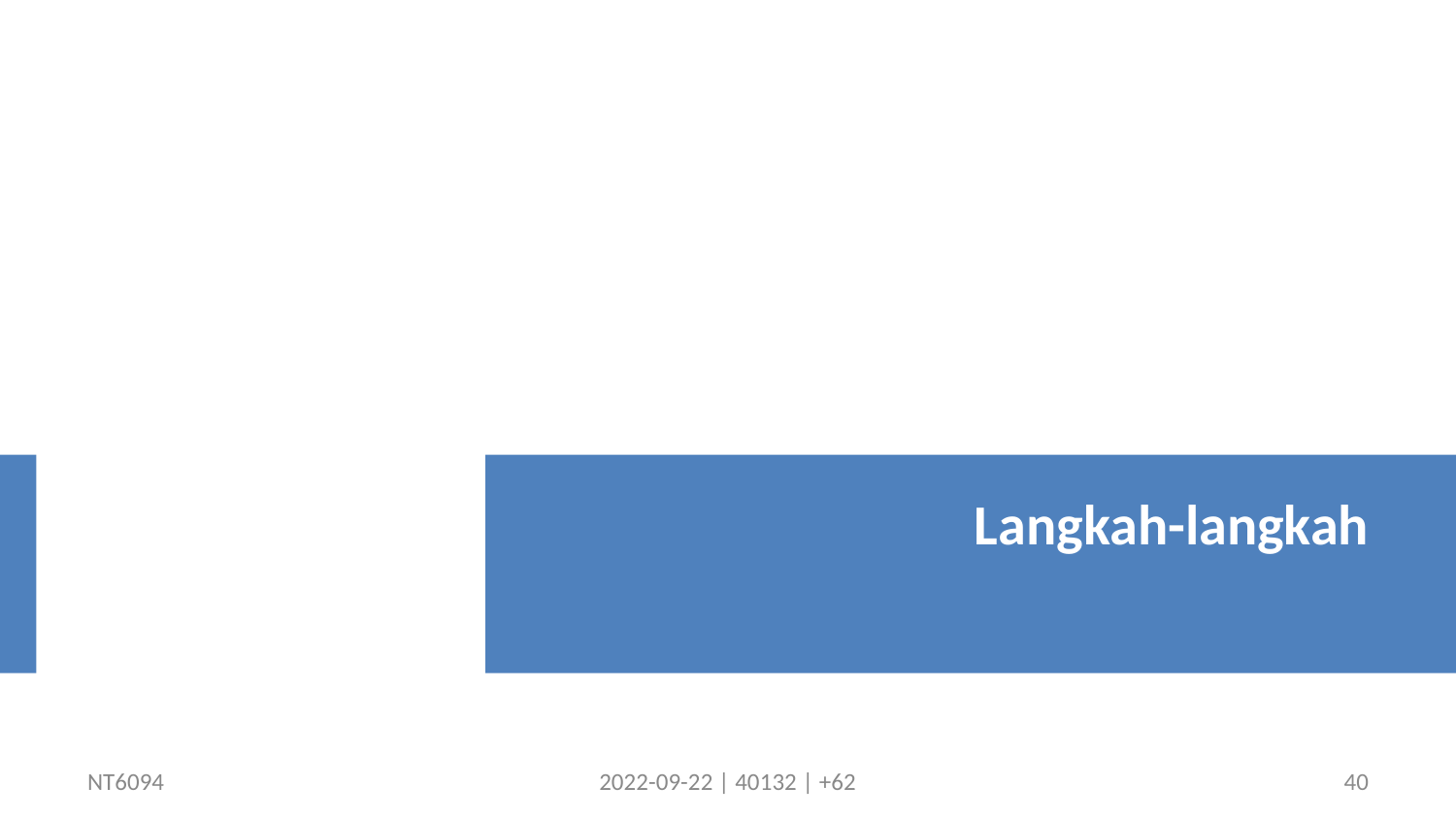

Langkah-langkah
NT6094
2022-09-22 | 40132 | +62
40